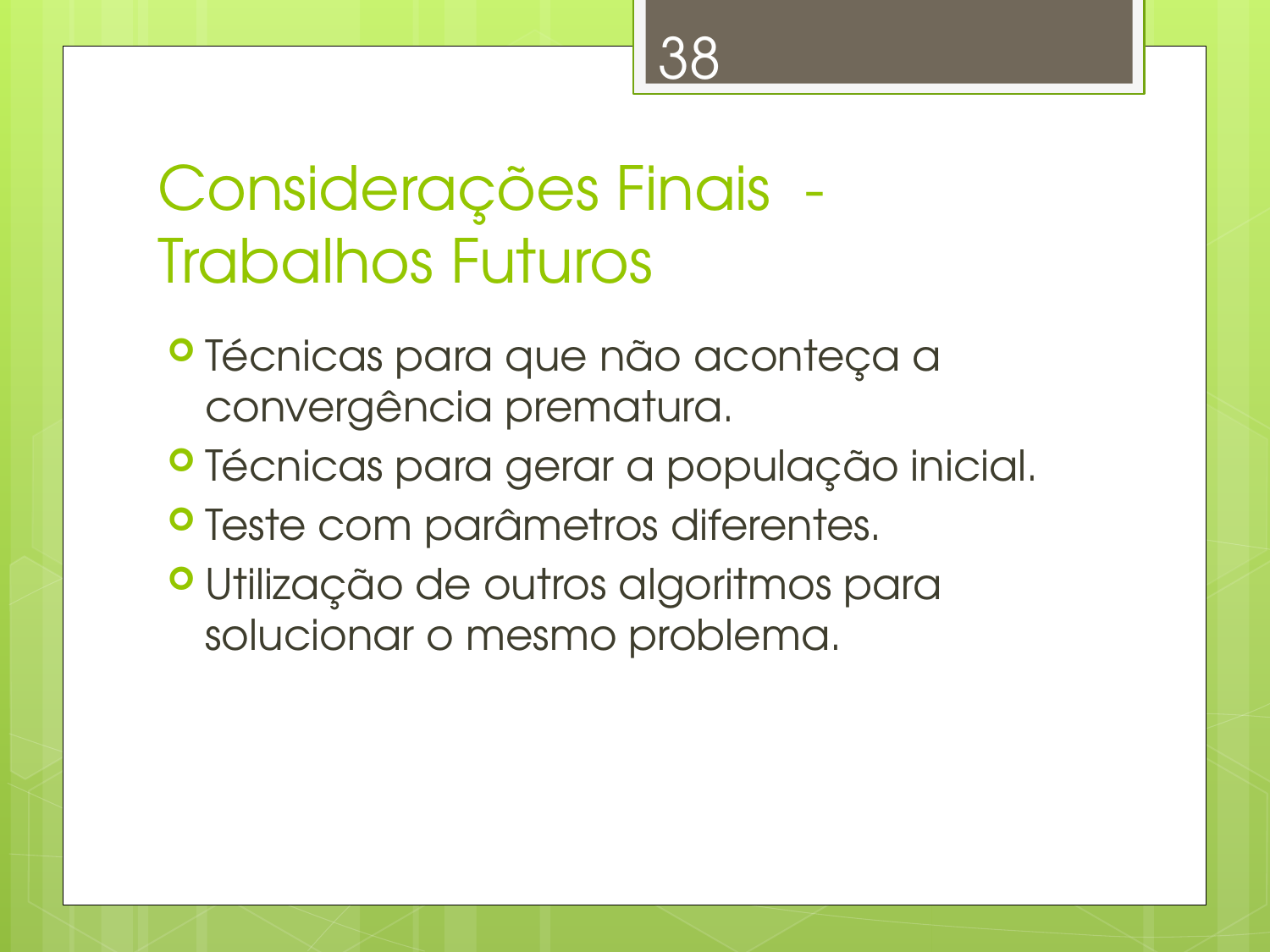

38
# Considerações Finais  - Trabalhos Futuros
Técnicas para que não aconteça a convergência prematura.
Técnicas para gerar a população inicial.
Teste com parâmetros diferentes.
Utilização de outros algoritmos para solucionar o mesmo problema.